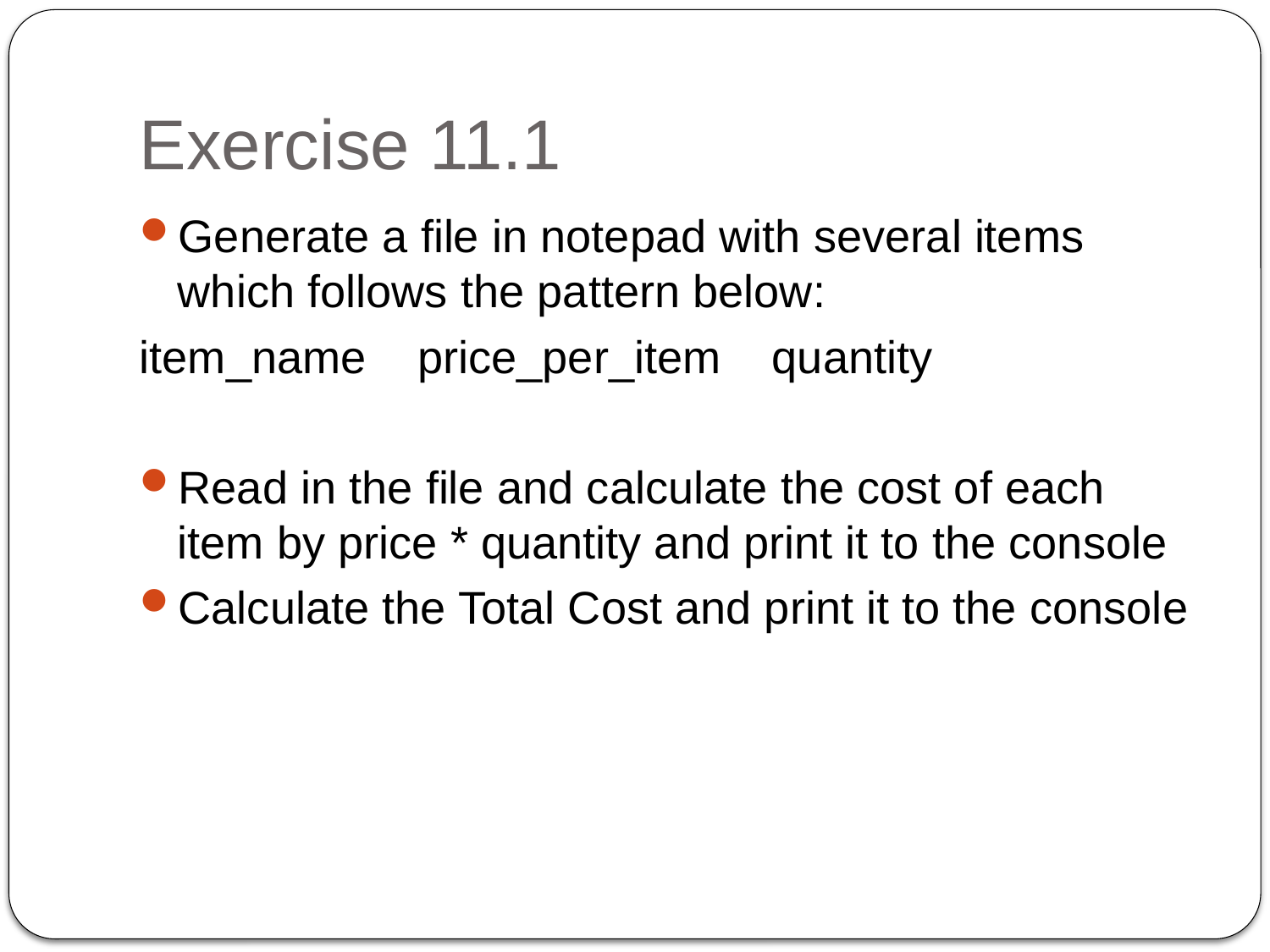

# Exercise 11.1
Generate a file in notepad with several items which follows the pattern below:
item_name    price_per_item    quantity

Read in the file and calculate the cost of each item by price * quantity and print it to the console
Calculate the Total Cost and print it to the console